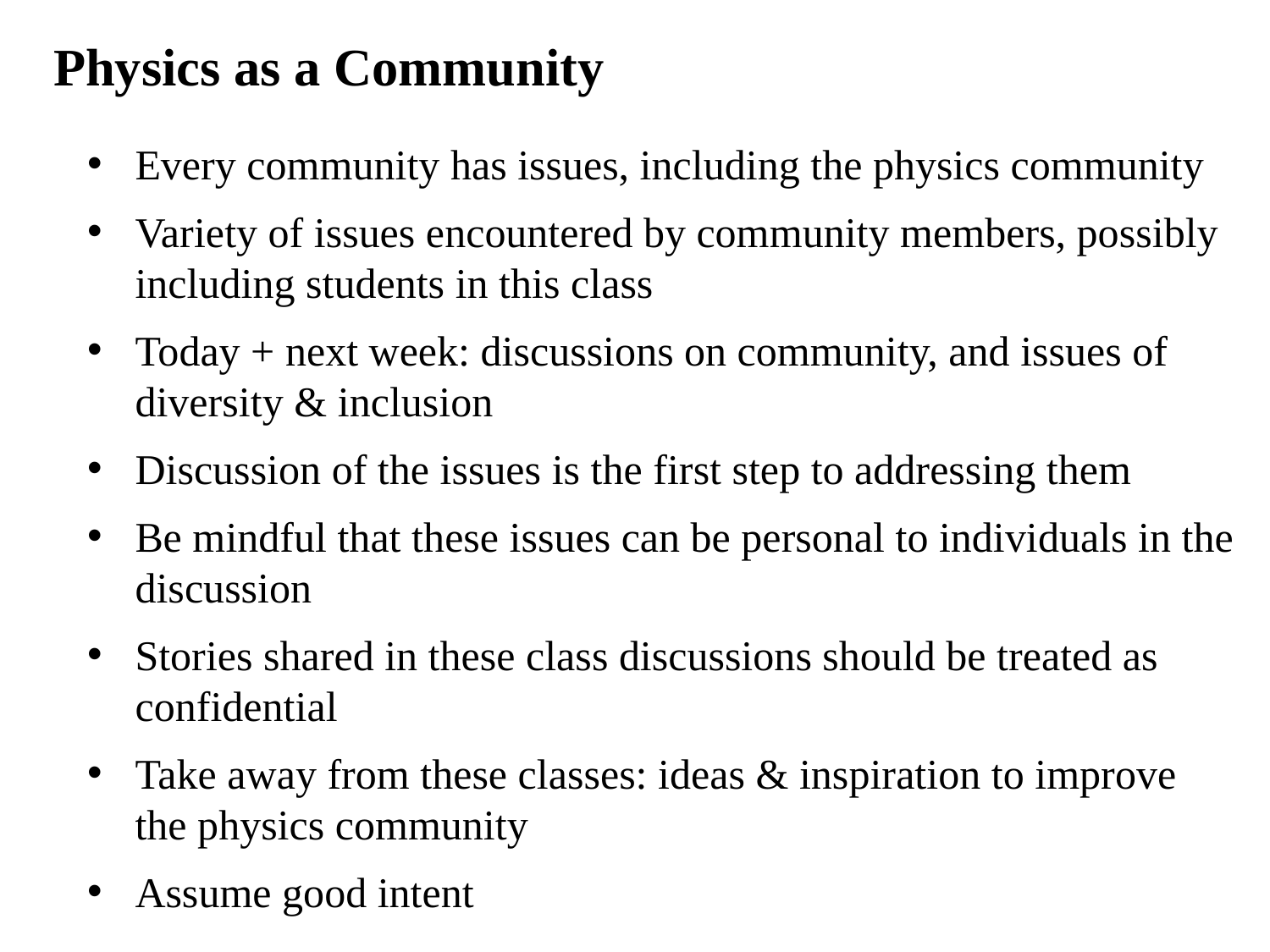

Physics as a Community
Every community has issues, including the physics community

Variety of issues encountered by community members, possibly including students in this class

Today + next week: discussions on community, and issues of diversity & inclusion

Discussion of the issues is the first step to addressing them

Be mindful that these issues can be personal to individuals in the discussion

Stories shared in these class discussions should be treated as confidential

Take away from these classes: ideas & inspiration to improve the physics community

Assume good intent